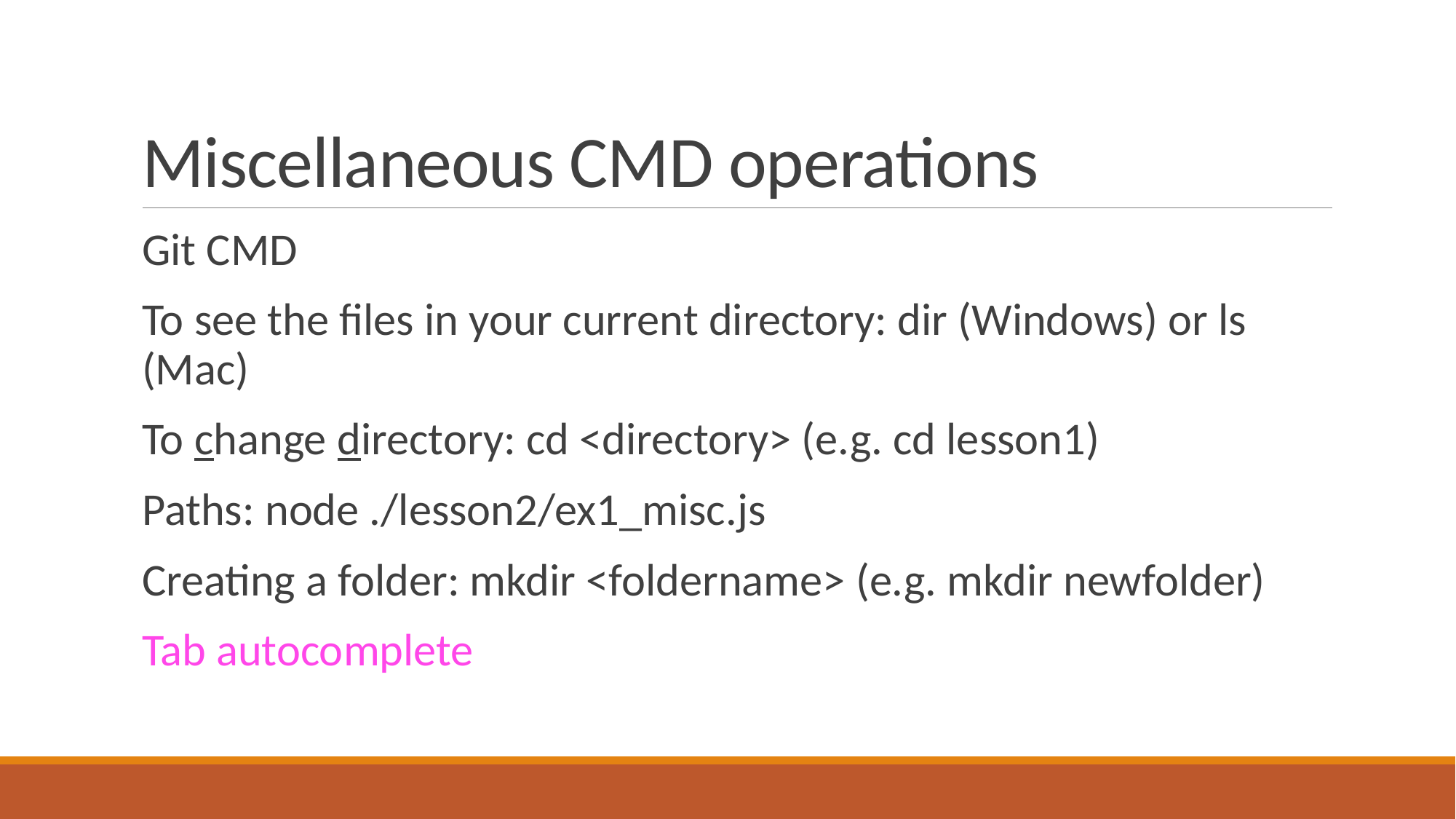

# Miscellaneous CMD operations
Git CMD
To see the files in your current directory: dir (Windows) or ls (Mac)
To change directory: cd <directory> (e.g. cd lesson1)
Paths: node ./lesson2/ex1_misc.js
Creating a folder: mkdir <foldername> (e.g. mkdir newfolder)
Tab autocomplete